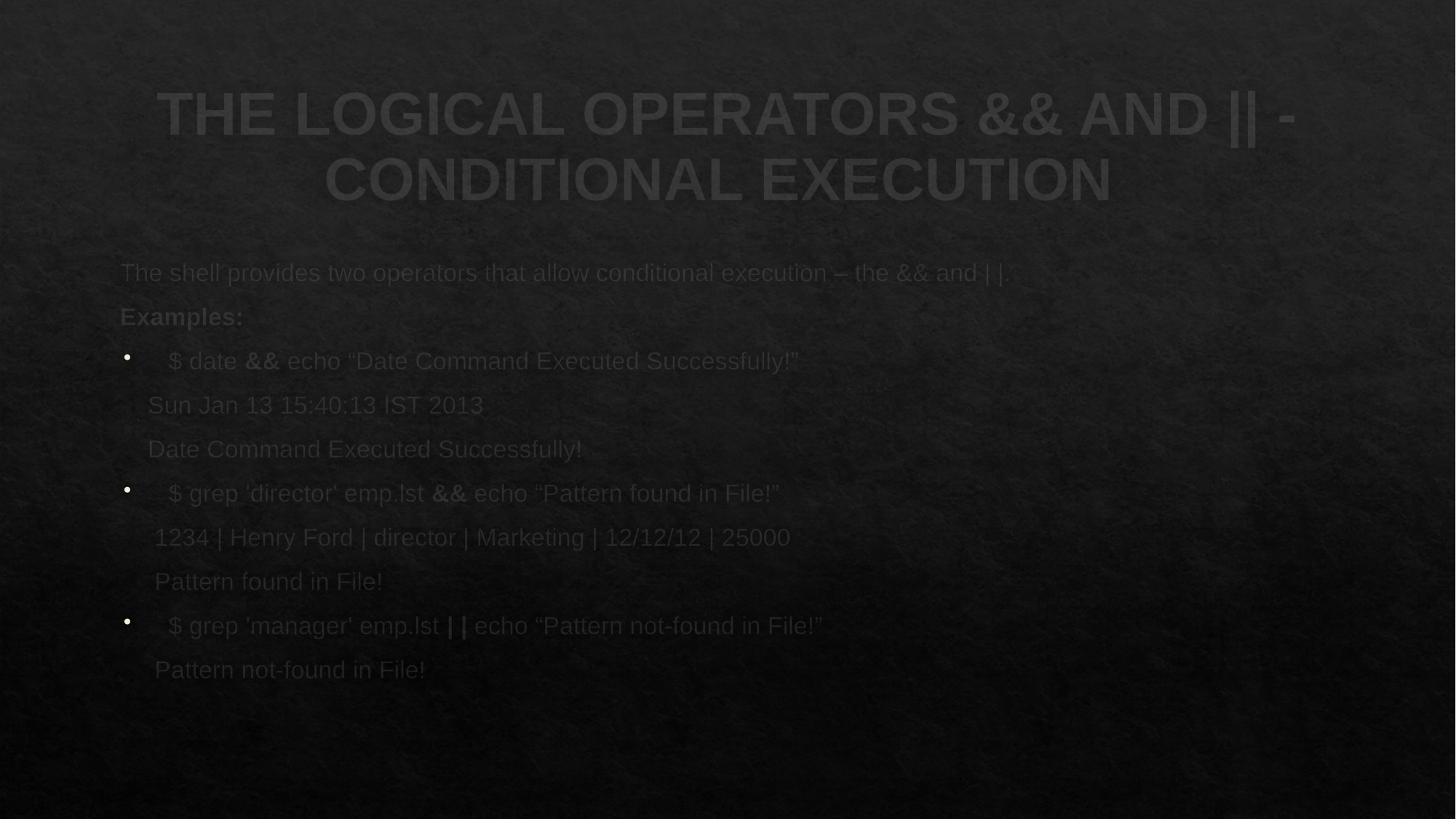

# THE LOGICAL OPERATORS && AND || - CONDITIONAL EXECUTION
The shell provides two operators that allow conditional execution – the && and | |.
Examples:
 $ date && echo “Date Command Executed Successfully!”
    Sun Jan 13 15:40:13 IST 2013
    Date Command Executed Successfully!
 $ grep 'director' emp.lst && echo “Pattern found in File!”
     1234 | Henry Ford | director | Marketing | 12/12/12 | 25000
     Pattern found in File!
 $ grep 'manager' emp.lst | | echo “Pattern not-found in File!”
     Pattern not-found in File!